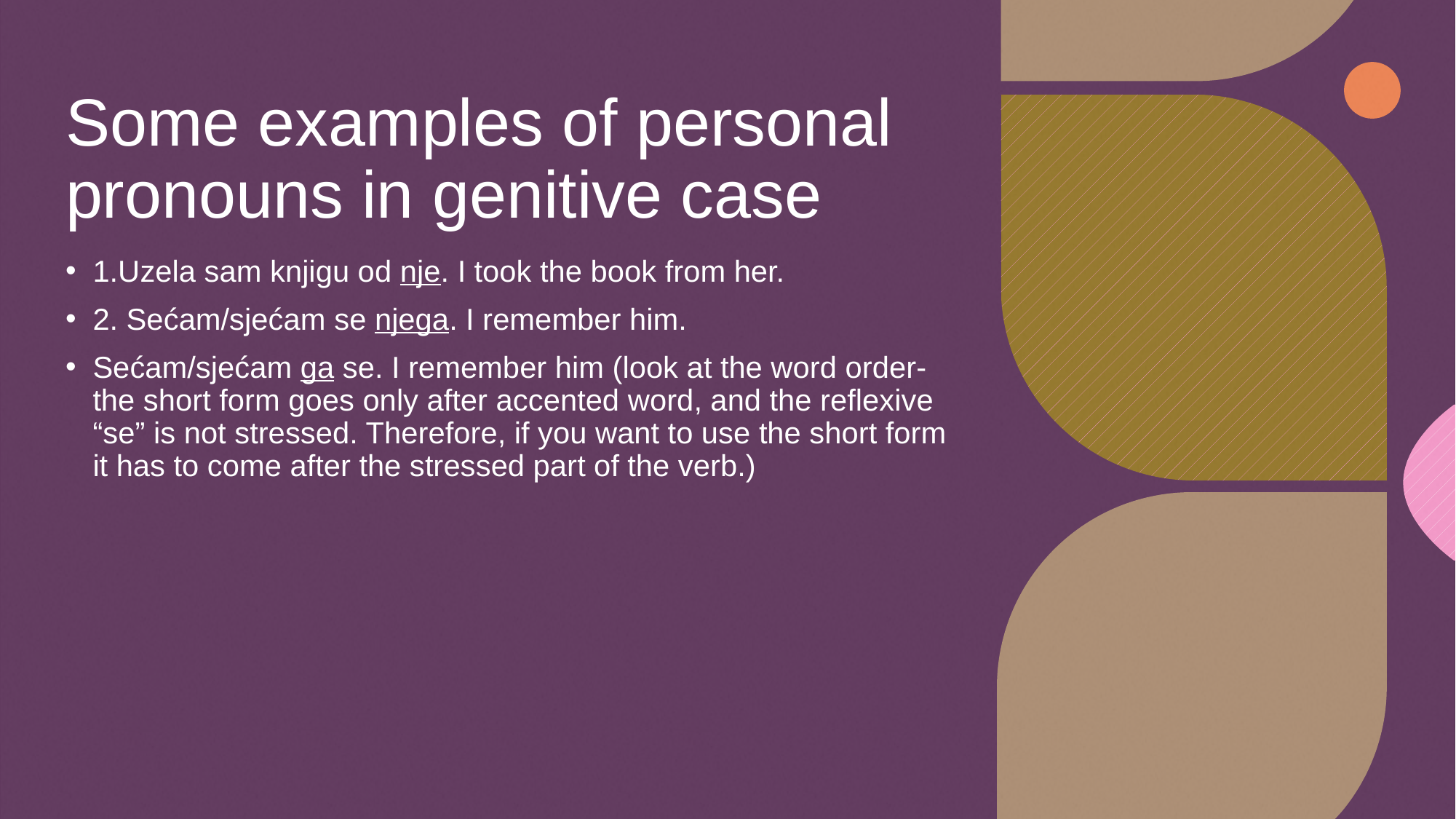

# Some examples of personal pronouns in genitive case
1.Uzela sam knjigu od nje. I took the book from her.
2. Sećam/sjećam se njega. I remember him.
Sećam/sjećam ga se. I remember him (look at the word order-the short form goes only after accented word, and the reflexive “se” is not stressed. Therefore, if you want to use the short form it has to come after the stressed part of the verb.)